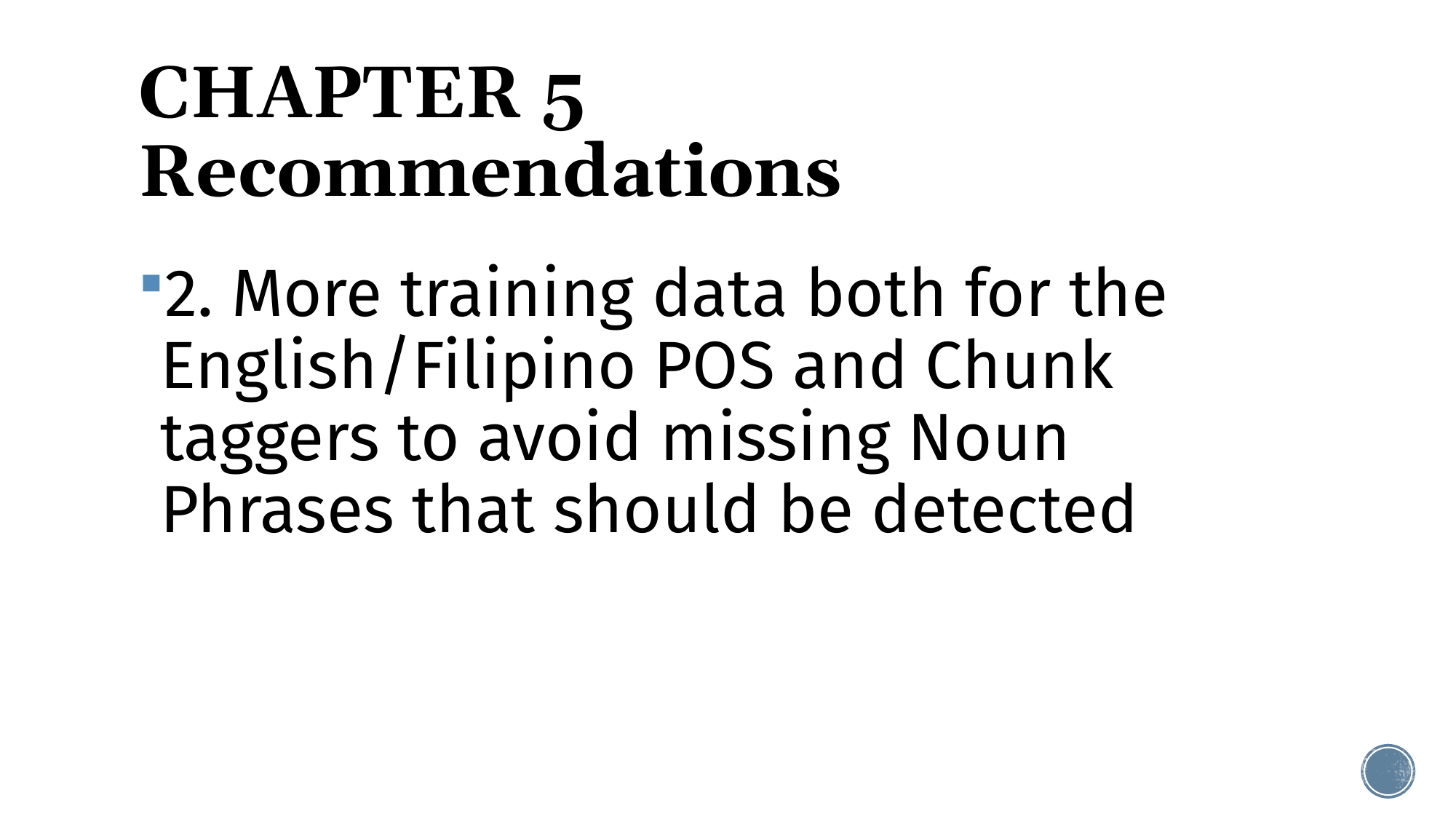

# CHAPTER 5 Recommendations
2. More training data both for the  English/Filipino POS and Chunk taggers to avoid missing Noun Phrases that should be detected